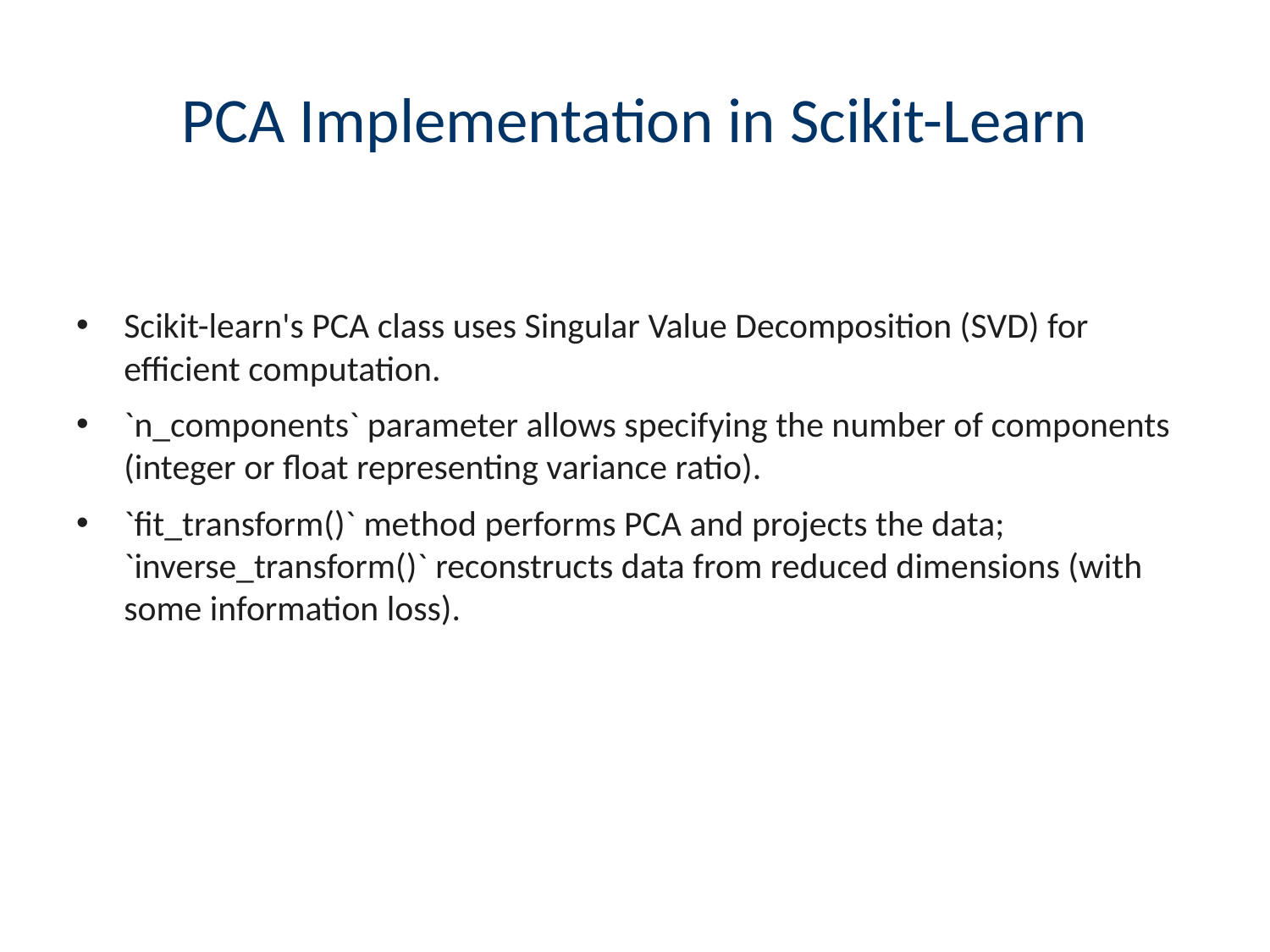

# PCA Implementation in Scikit-Learn

Scikit-learn's PCA class uses Singular Value Decomposition (SVD) for efficient computation.
`n_components` parameter allows specifying the number of components (integer or float representing variance ratio).
`fit_transform()` method performs PCA and projects the data; `inverse_transform()` reconstructs data from reduced dimensions (with some information loss).